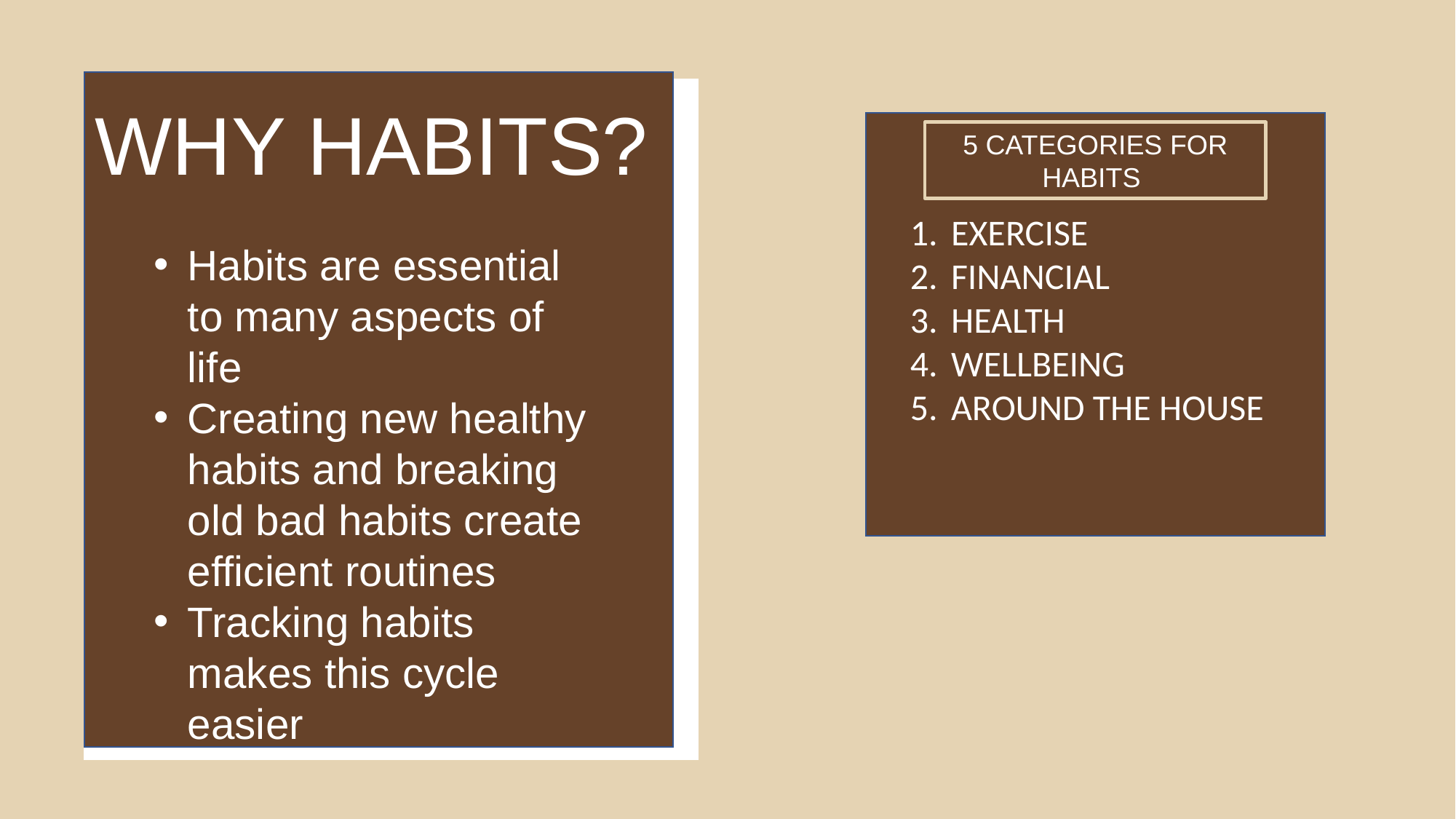

WHY HABITS?

5 CATEGORIES FOR HABITS
EXERCISE
FINANCIAL
HEALTH
WELLBEING
AROUND THE HOUSE
Habits are essential to many aspects of life
Creating new healthy habits and breaking old bad habits create efficient routines
Tracking habits makes this cycle easier